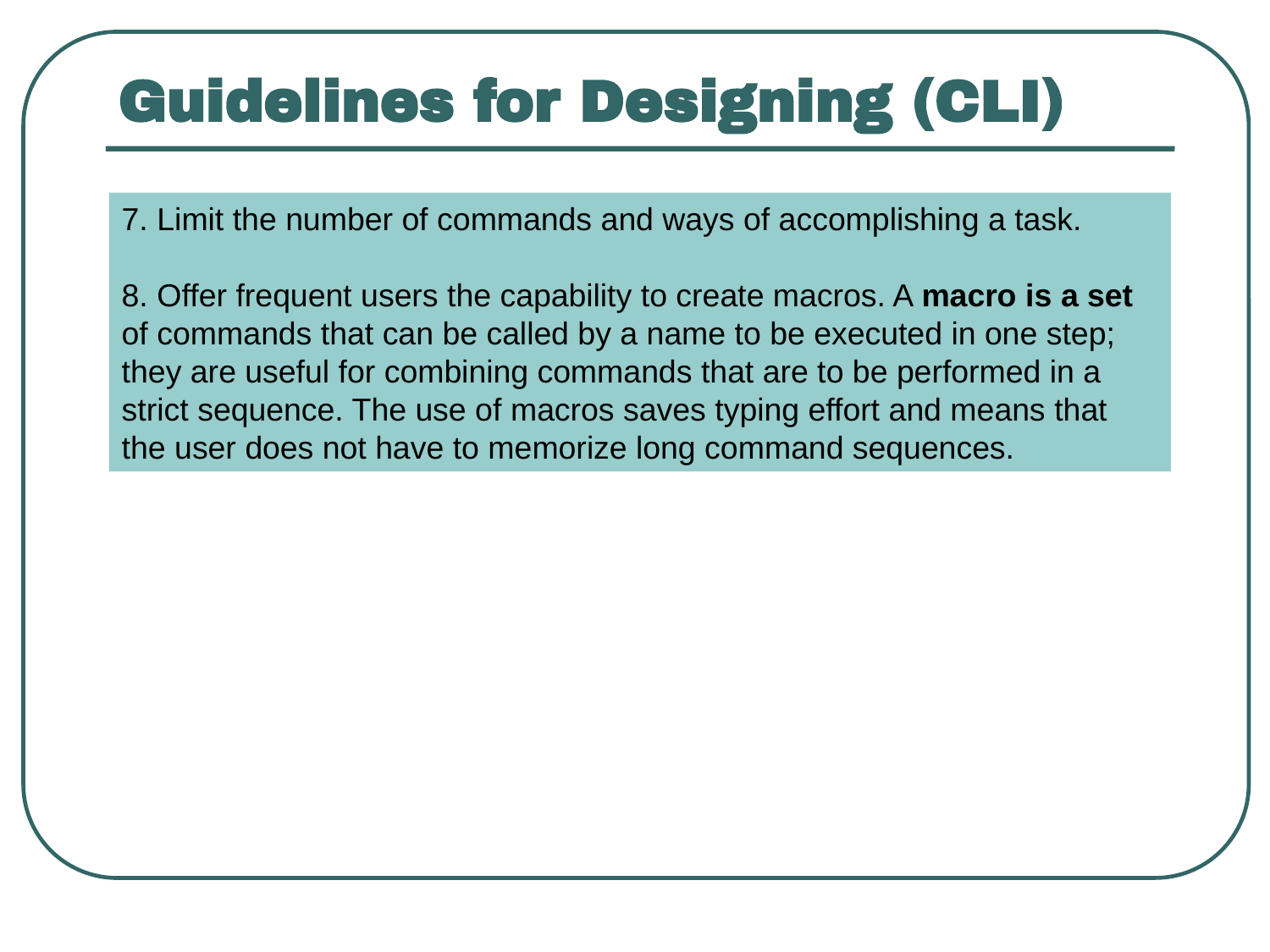

# Guidelines for Designing (CLI)
7. Limit the number of commands and ways of accomplishing a task.

8. Offer frequent users the capability to create macros. A macro is a set of commands that can be called by a name to be executed in one step; they are useful for combining commands that are to be performed in a strict sequence. The use of macros saves typing effort and means that the user does not have to memorize long command sequences.